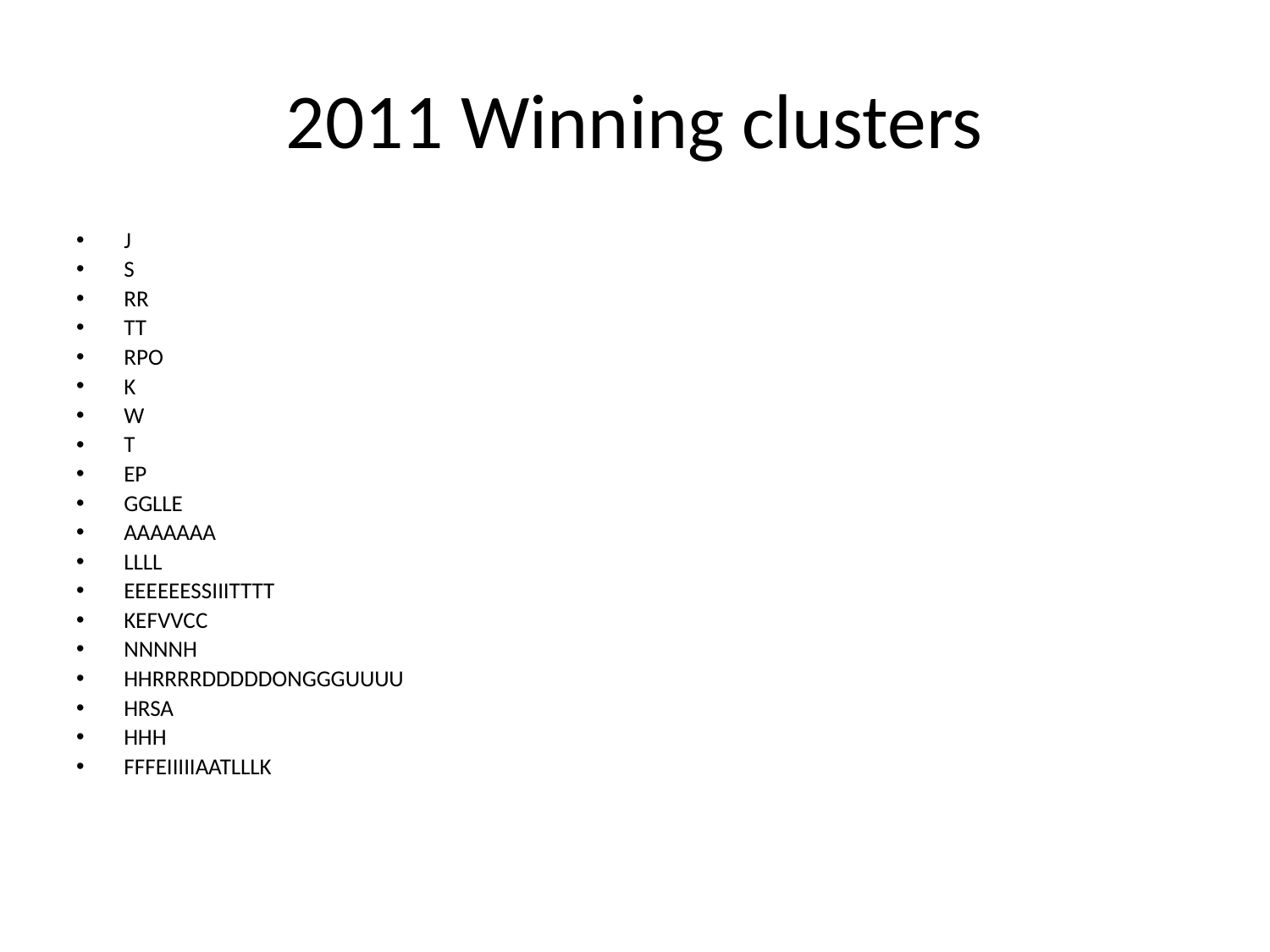

# 2011 Winning clusters
J
S
RR
TT
RPO
K
W
T
EP
GGLLE
AAAAAAA
LLLL
EEEEEESSIIITTTT
KEFVVCC
NNNNH
HHRRRRDDDDDONGGGUUUU
HRSA
HHH
FFFEIIIIIAATLLLK